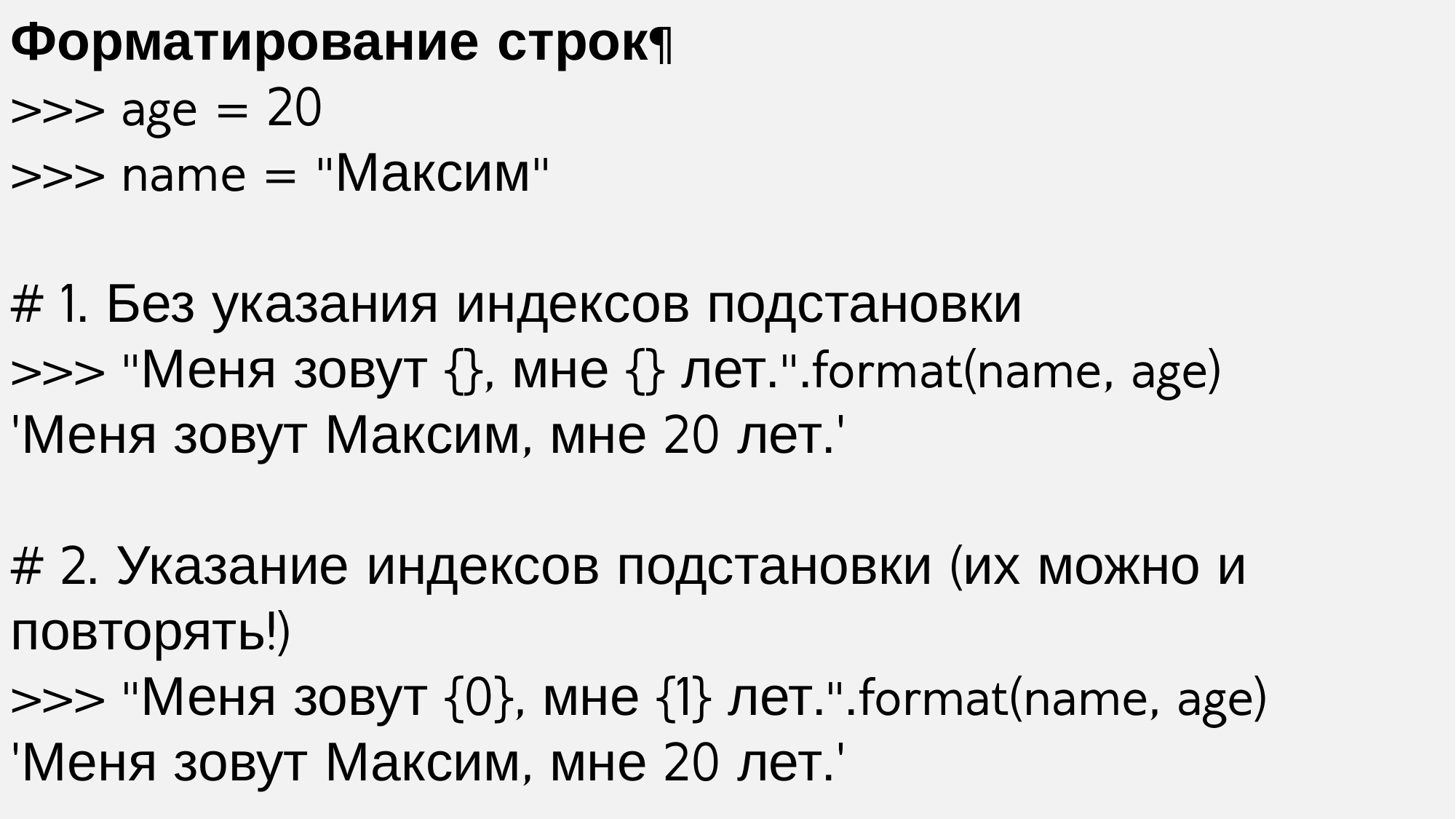

Форматирование строк¶
>>> age = 20
>>> name = "Максим"

# 1. Без указания индексов подстановки
>>> "Меня зовут {}, мне {} лет.".format(name, age)
'Меня зовут Максим, мне 20 лет.'

# 2. Указание индексов подстановки (их можно и повторять!)
>>> "Меня зовут {0}, мне {1} лет.".format(name, age)
'Меня зовут Максим, мне 20 лет.'